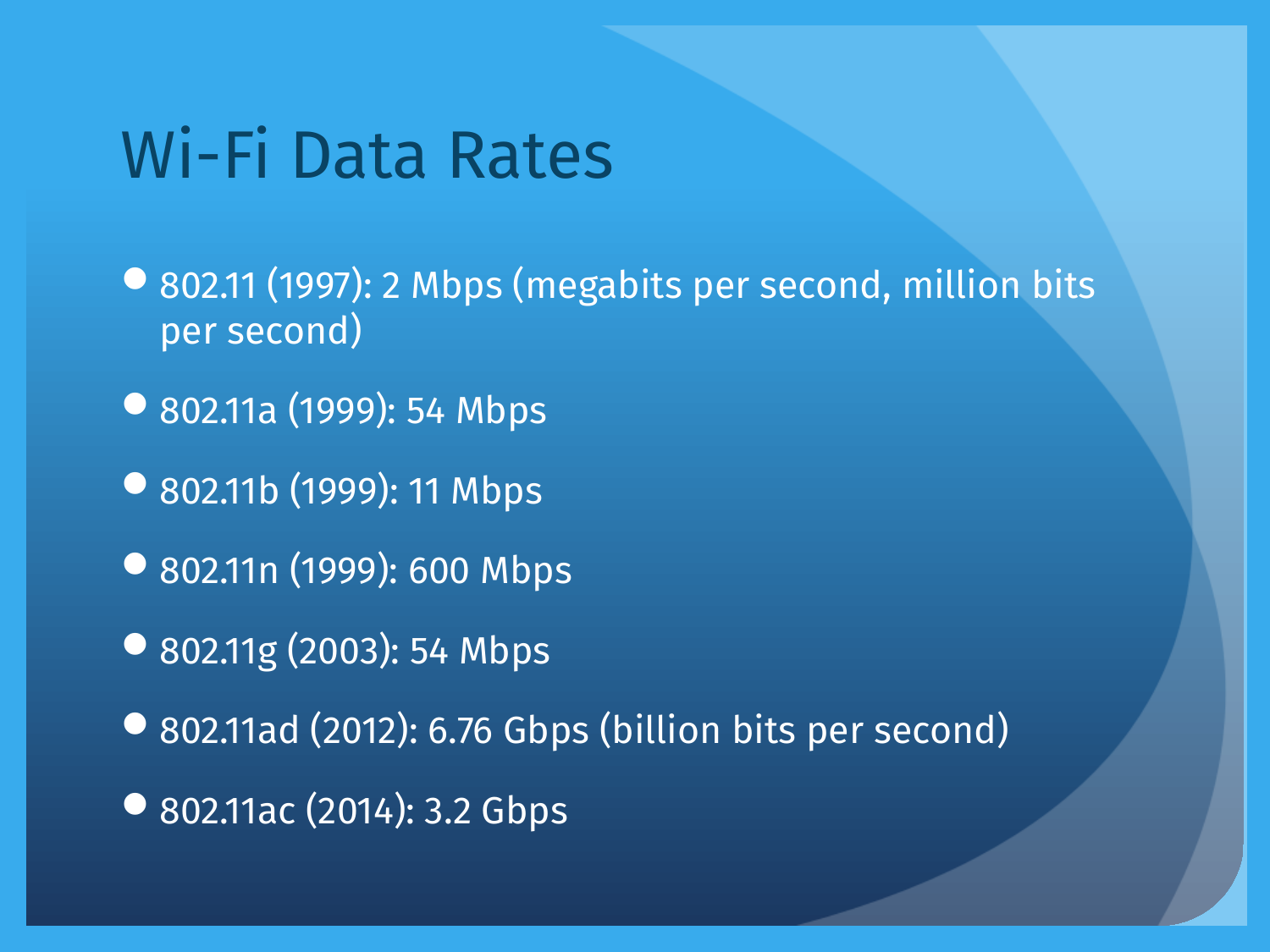

# Wi-Fi Data Rates
802.11 (1997): 2 Mbps (megabits per second, million bits per second)
802.11a (1999): 54 Mbps
802.11b (1999): 11 Mbps
802.11n (1999): 600 Mbps
802.11g (2003): 54 Mbps
802.11ad (2012): 6.76 Gbps (billion bits per second)
802.11ac (2014): 3.2 Gbps